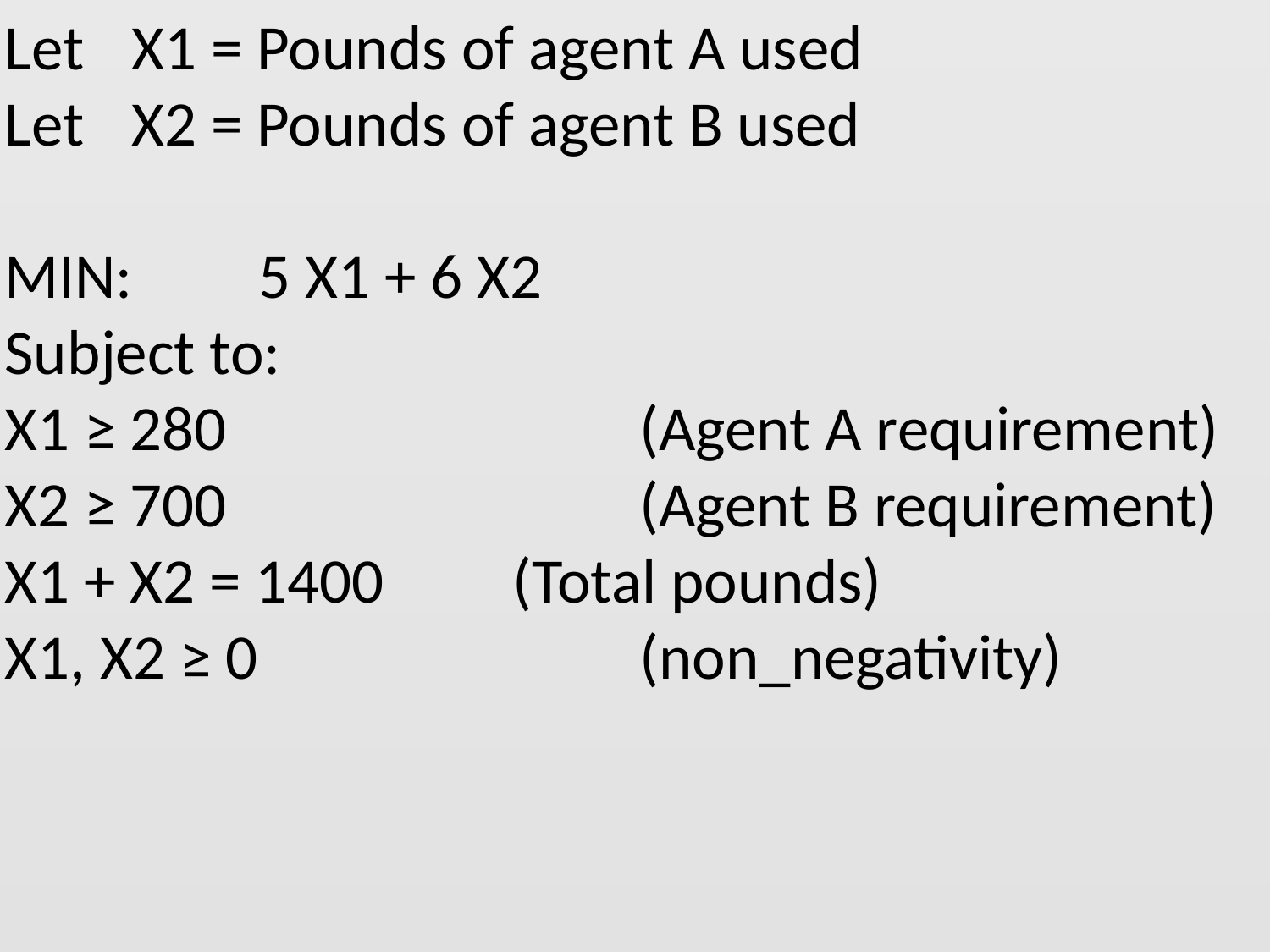

Let	X1 = Pounds of agent A used
Let	X2 = Pounds of agent B used

MIN:	5 X1 + 6 X2
Subject to:
X1 ≥ 280 				(Agent A requirement)
X2 ≥ 700 				(Agent B requirement)
X1 + X2 = 1400 	(Total pounds)
X1, X2 ≥ 0				(non_negativity)